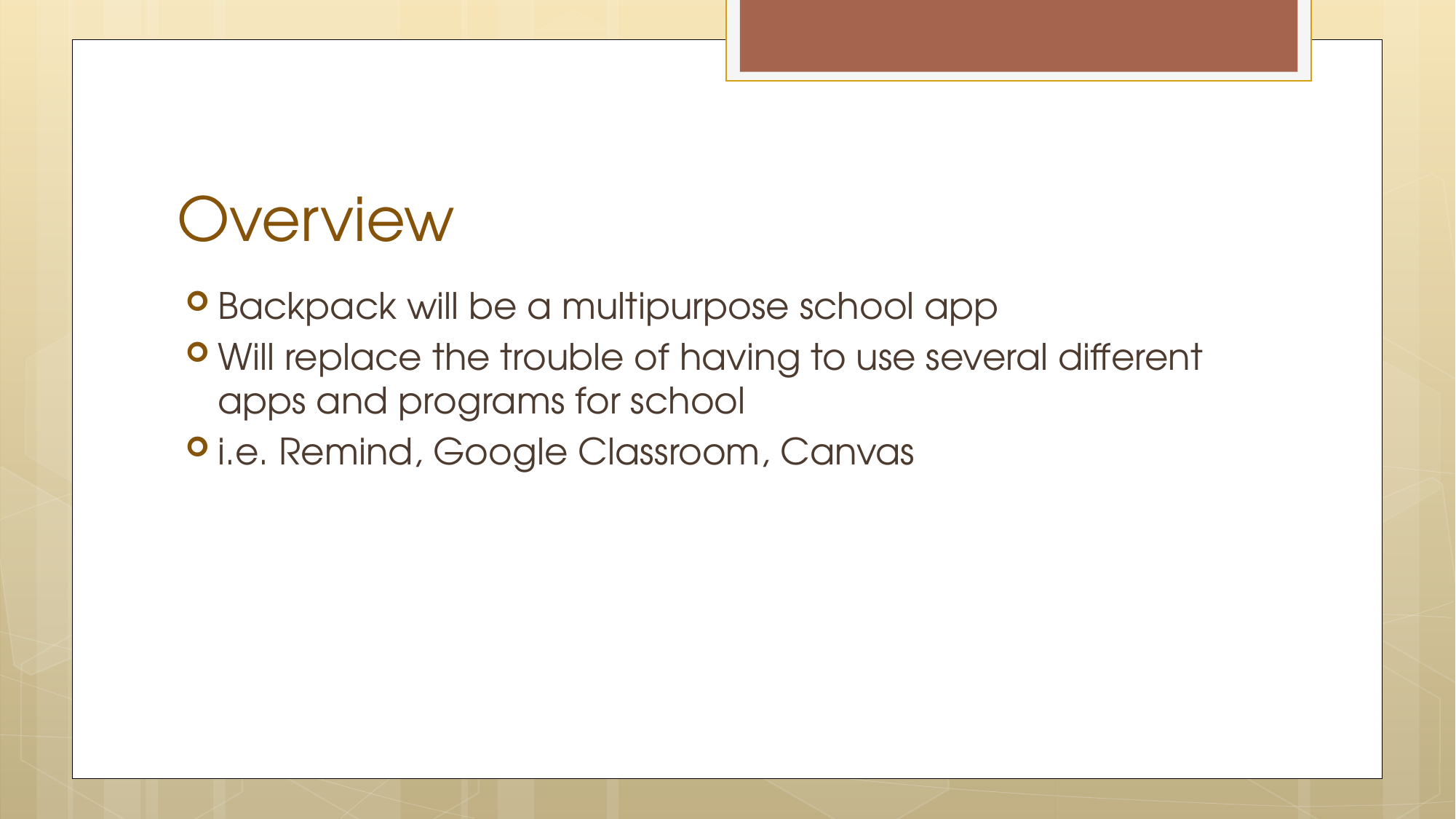

# Overview
Backpack will be a multipurpose school app
Will replace the trouble of having to use several different apps and programs for school
i.e. Remind, Google Classroom, Canvas